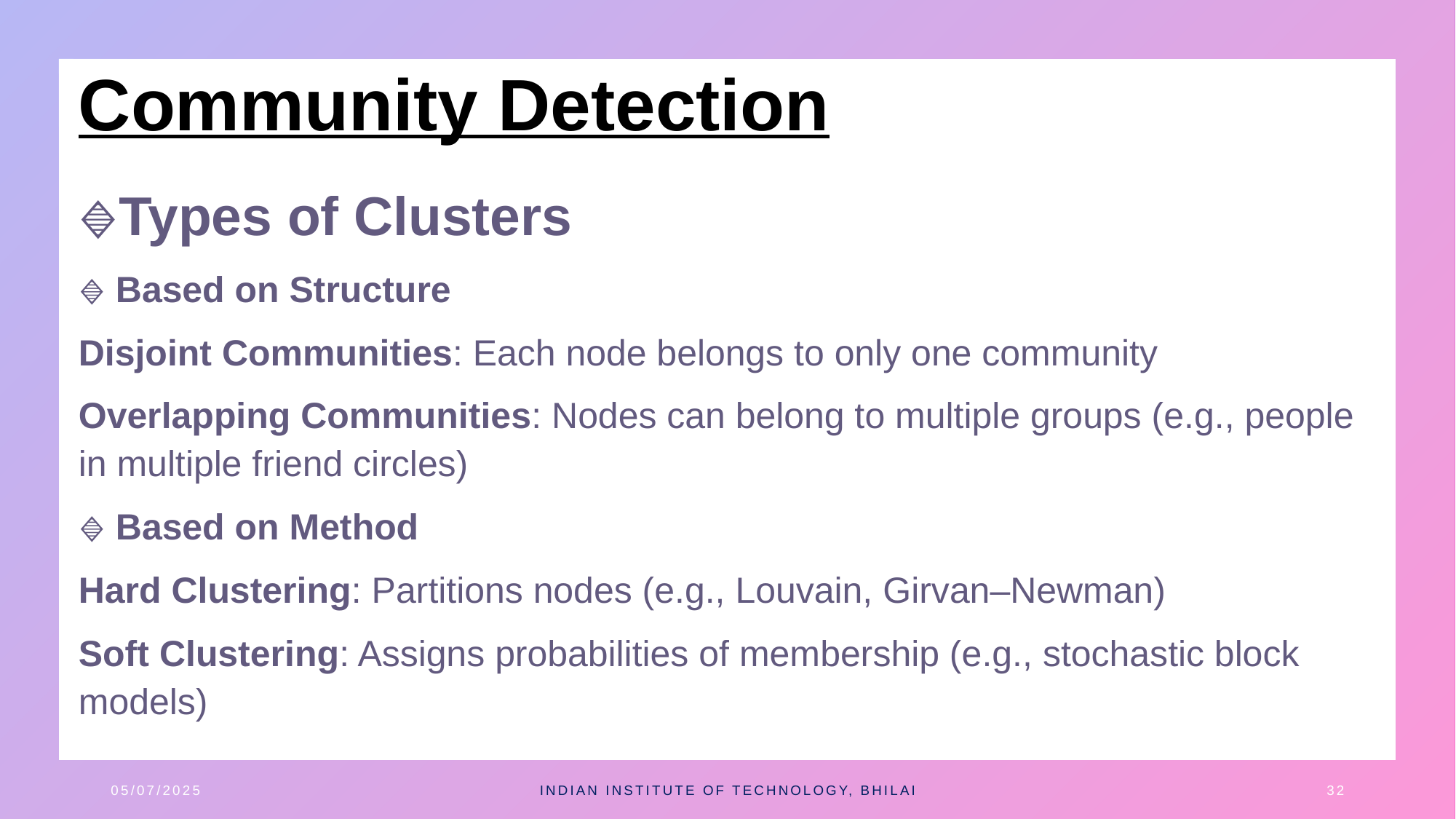

# Community Detection
🔹Types of Clusters
🔹 Based on Structure
Disjoint Communities: Each node belongs to only one community
Overlapping Communities: Nodes can belong to multiple groups (e.g., people in multiple friend circles)
🔹 Based on Method
Hard Clustering: Partitions nodes (e.g., Louvain, Girvan–Newman)
Soft Clustering: Assigns probabilities of membership (e.g., stochastic block models)

05/07/2025
Indian institute of technology, bhilai
32